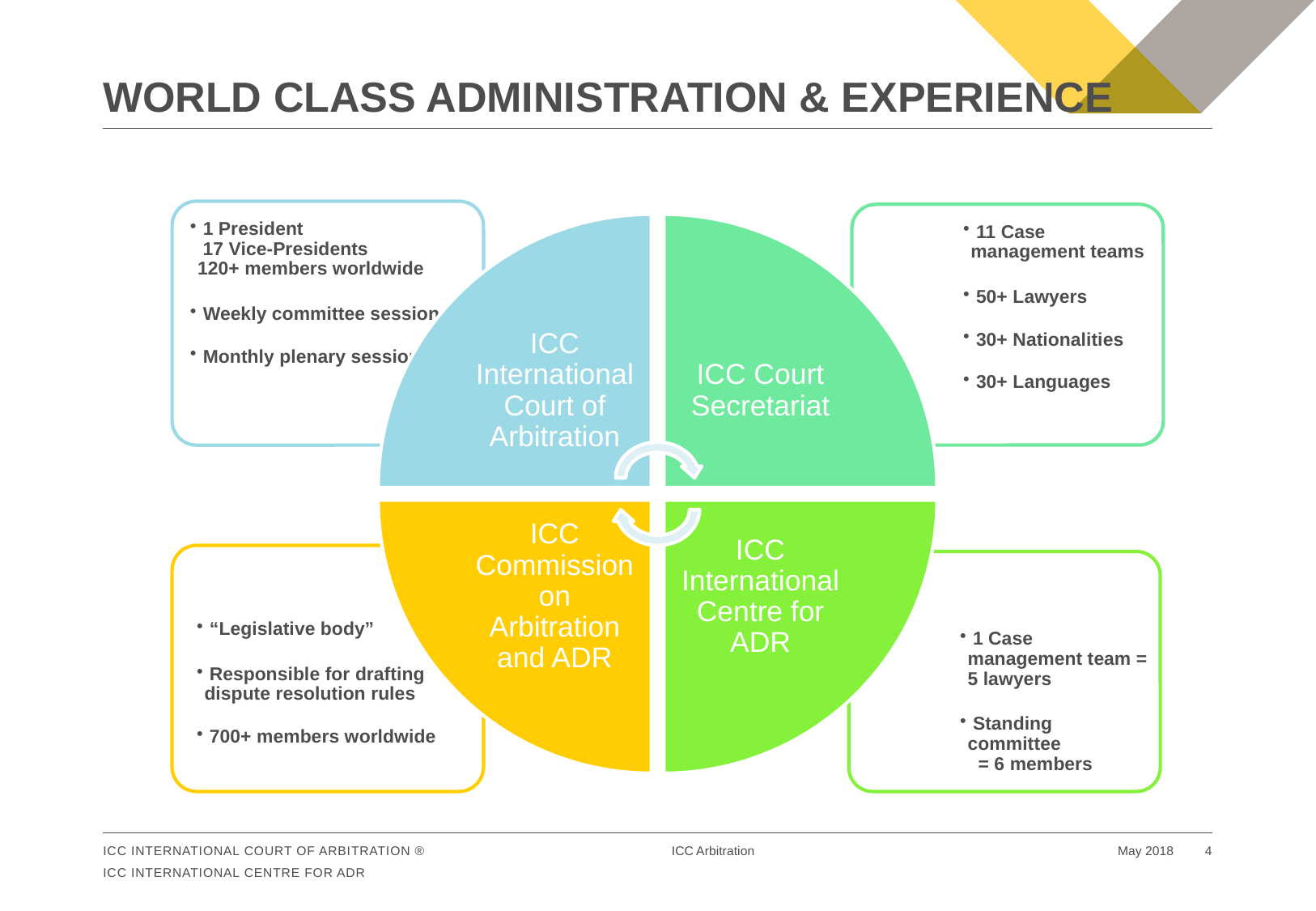

# WORLD CLASS ADMINISTRATION & EXPERIENCE
 1 Case management team = 5 lawyers
 Standing committee
  = 6 members
 “Legislative body”
 Responsible for drafting dispute resolution rules
 700+ members worldwide

 11 Case management teams
 50+ Lawyers
 30+ Nationalities
 30+ Languages
 1 President
 17 Vice-Presidents
120+ members worldwide
 Weekly committee sessions
 Monthly plenary sessions
ICC International Court of Arbitration
ICC Court Secretariat
ICC International Centre for ADR
ICC Commission on Arbitration and ADR
May 2018
4
ICC Arbitration